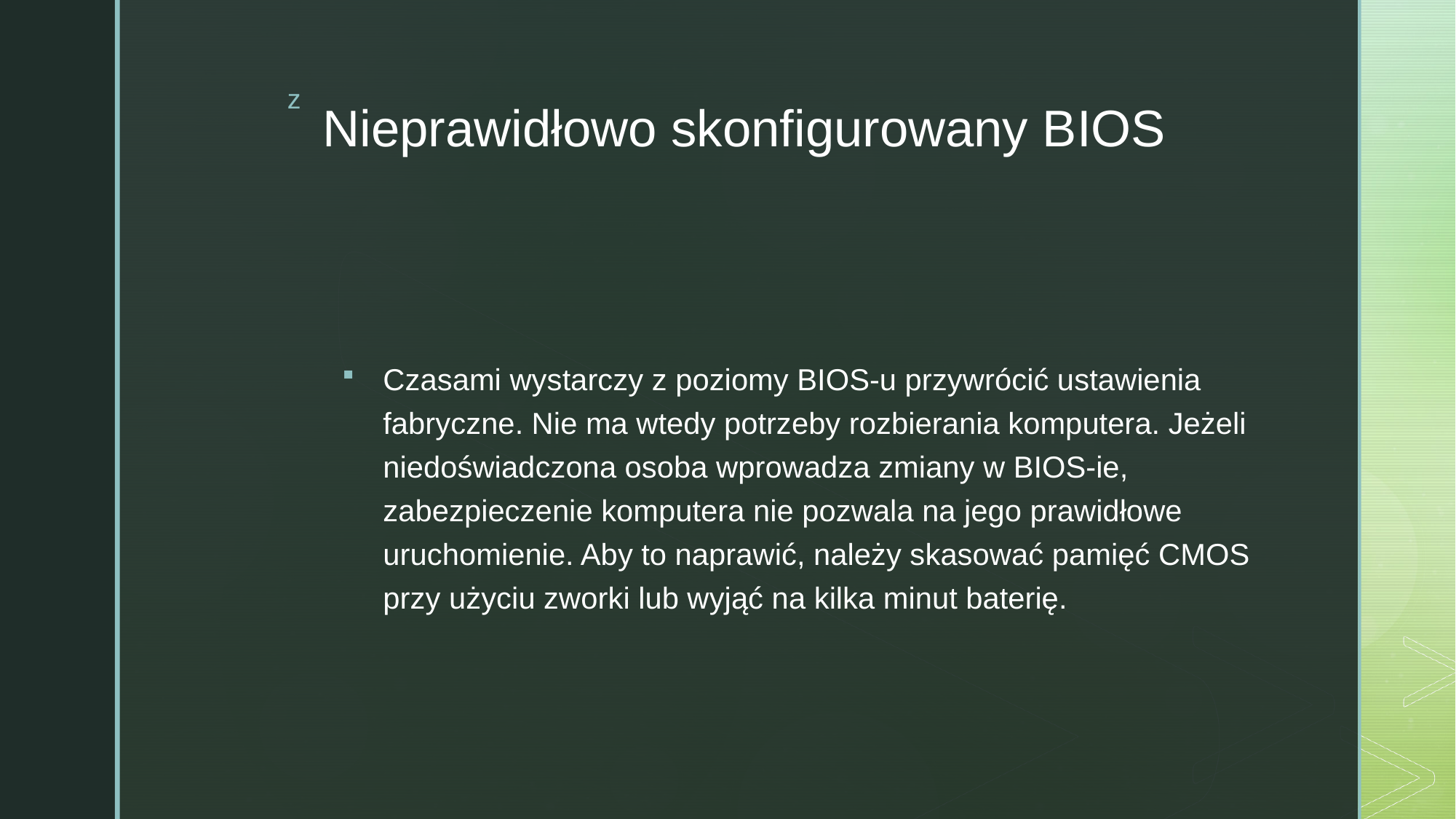

# Nieprawidłowo skonfigurowany BIOS
Czasami wystarczy z poziomy BIOS-u przywrócić ustawienia fabryczne. Nie ma wtedy potrzeby rozbierania komputera. Jeżeli niedoświadczona osoba wprowadza zmiany w BIOS-ie, zabezpieczenie komputera nie pozwala na jego prawidłowe uruchomienie. Aby to naprawić, należy skasować pamięć CMOS przy użyciu zworki lub wyjąć na kilka minut baterię.